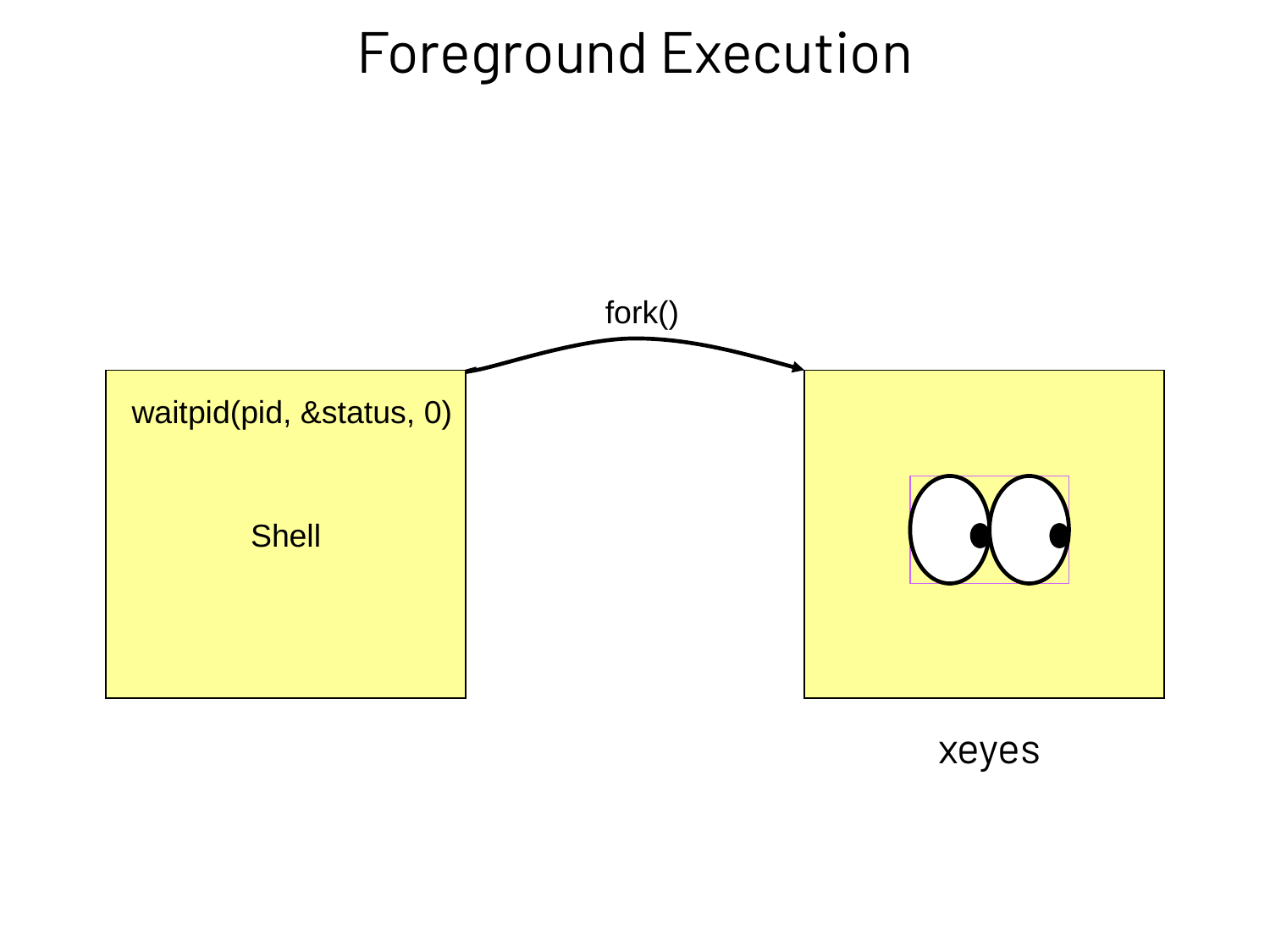

# Foreground Execution
fork()

Shell
Shell
waitpid(pid, &status, 0)

xeyes